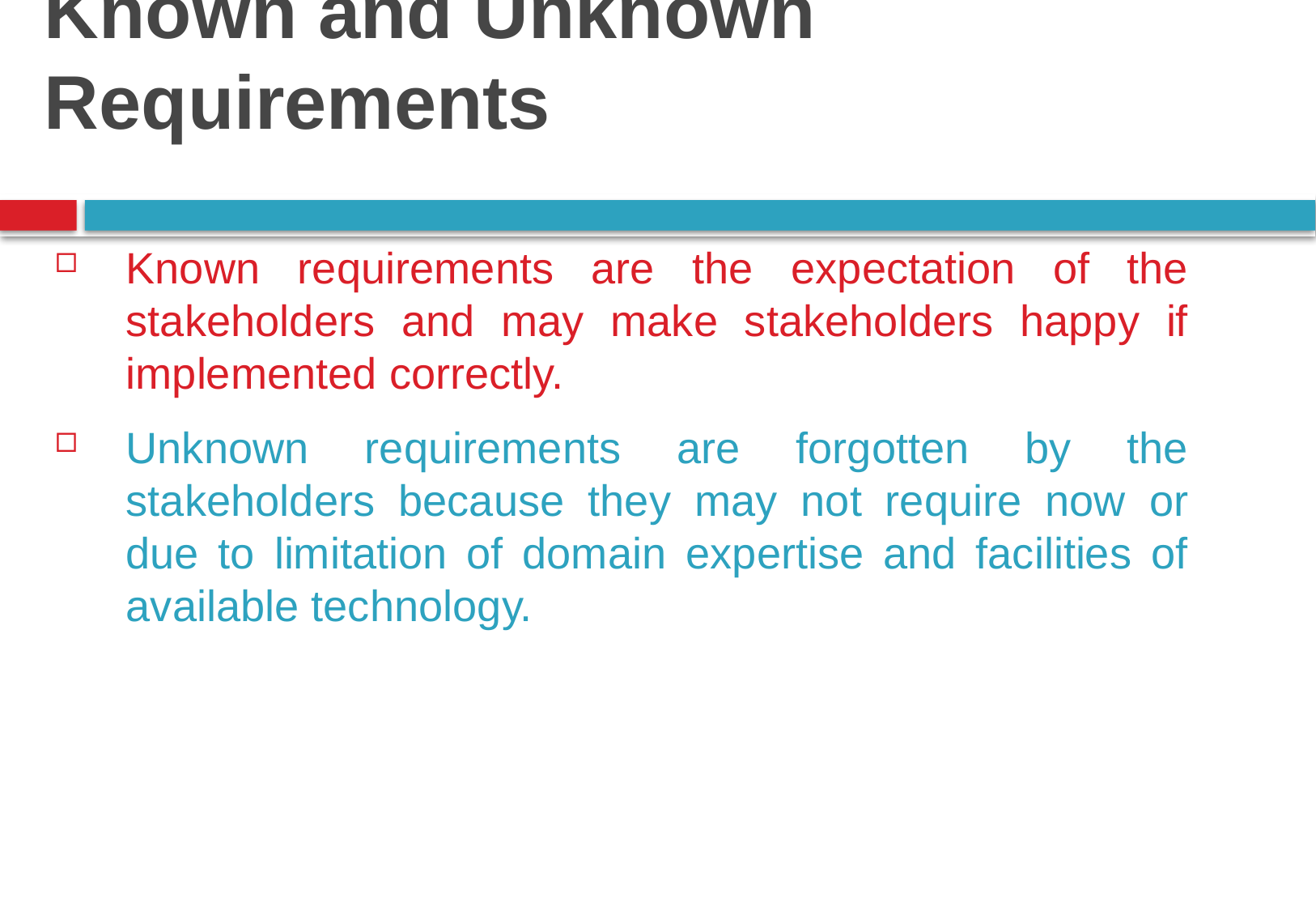

Known and Unknown Requirements
Known requirements are the expectation of the stakeholders and may make stakeholders happy if implemented correctly.
Unknown requirements are forgotten by the stakeholders because they may not require now or due to limitation of domain expertise and facilities of available technology.